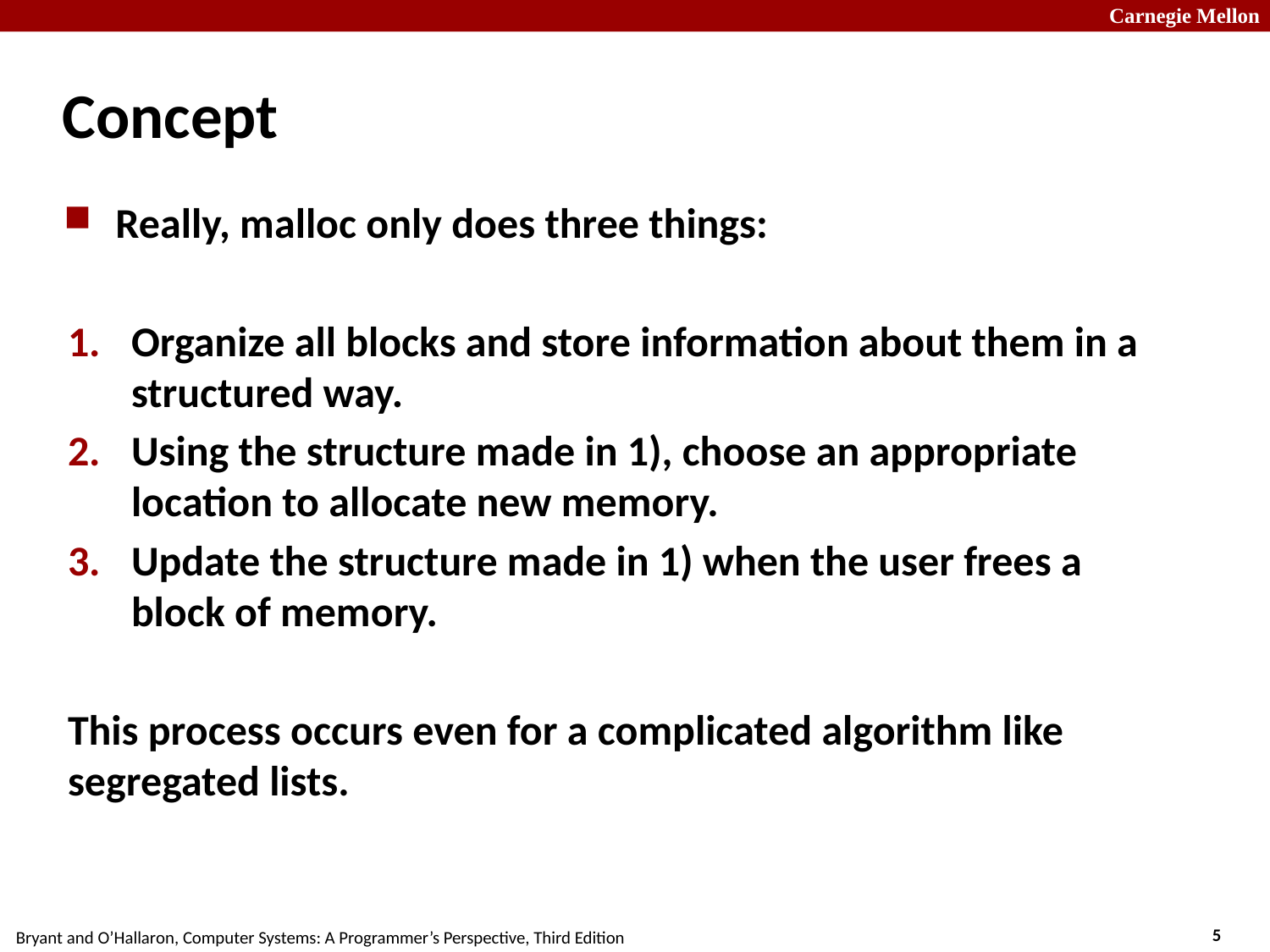

# Concept
Really, malloc only does three things:

Organize all blocks and store information about them in a structured way.
Using the structure made in 1), choose an appropriate location to allocate new memory.
Update the structure made in 1) when the user frees a block of memory.

This process occurs even for a complicated algorithm like segregated lists.